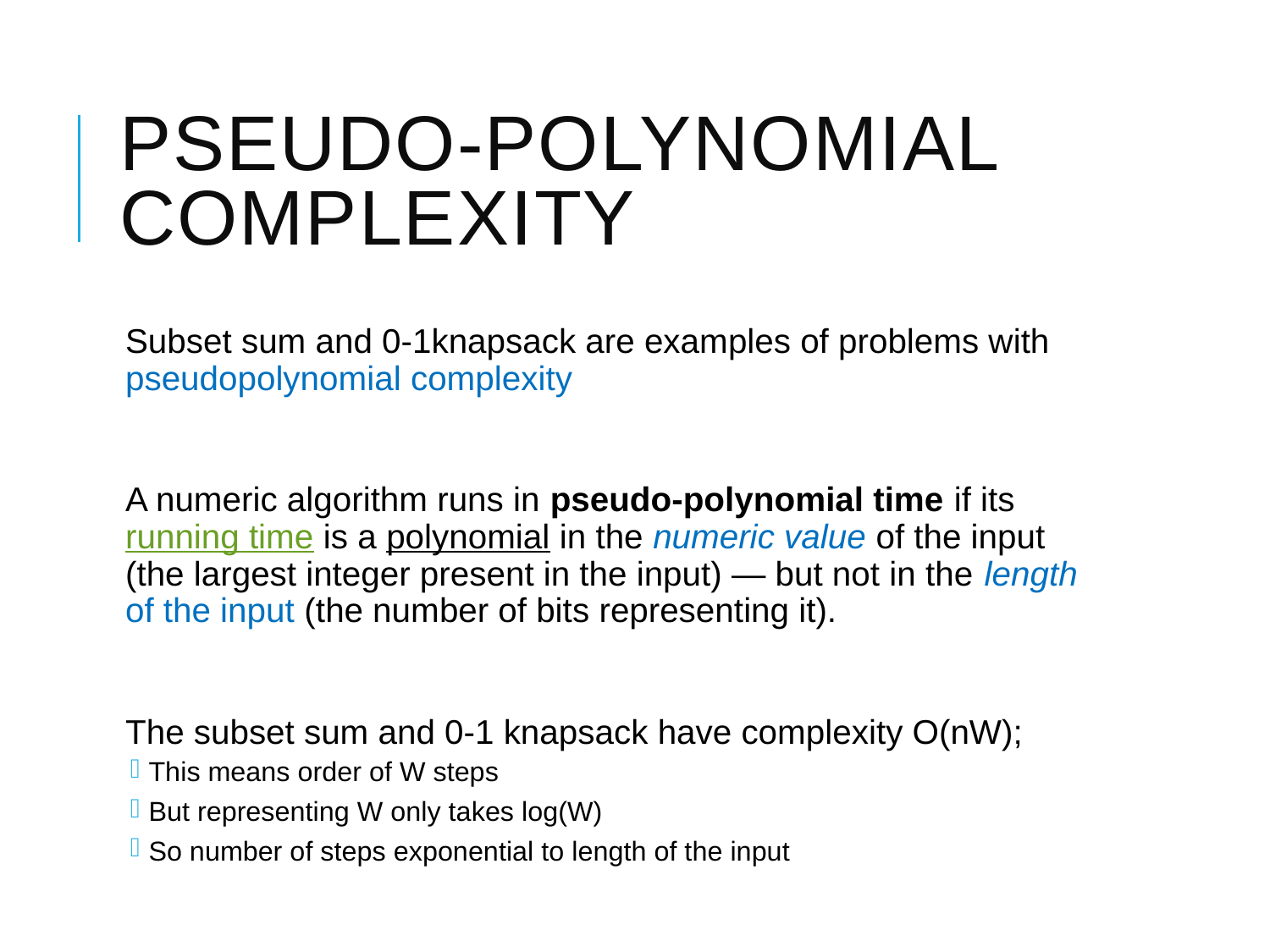

# Pseudo-Polynomial Complexity
Subset sum and 0-1knapsack are examples of problems with pseudopolynomial complexity

A numeric algorithm runs in pseudo-polynomial time if its running time is a polynomial in the numeric value of the input (the largest integer present in the input) — but not in the length of the input (the number of bits representing it).

The subset sum and 0-1 knapsack have complexity O(nW);
This means order of W steps
But representing W only takes log(W)
So number of steps exponential to length of the input